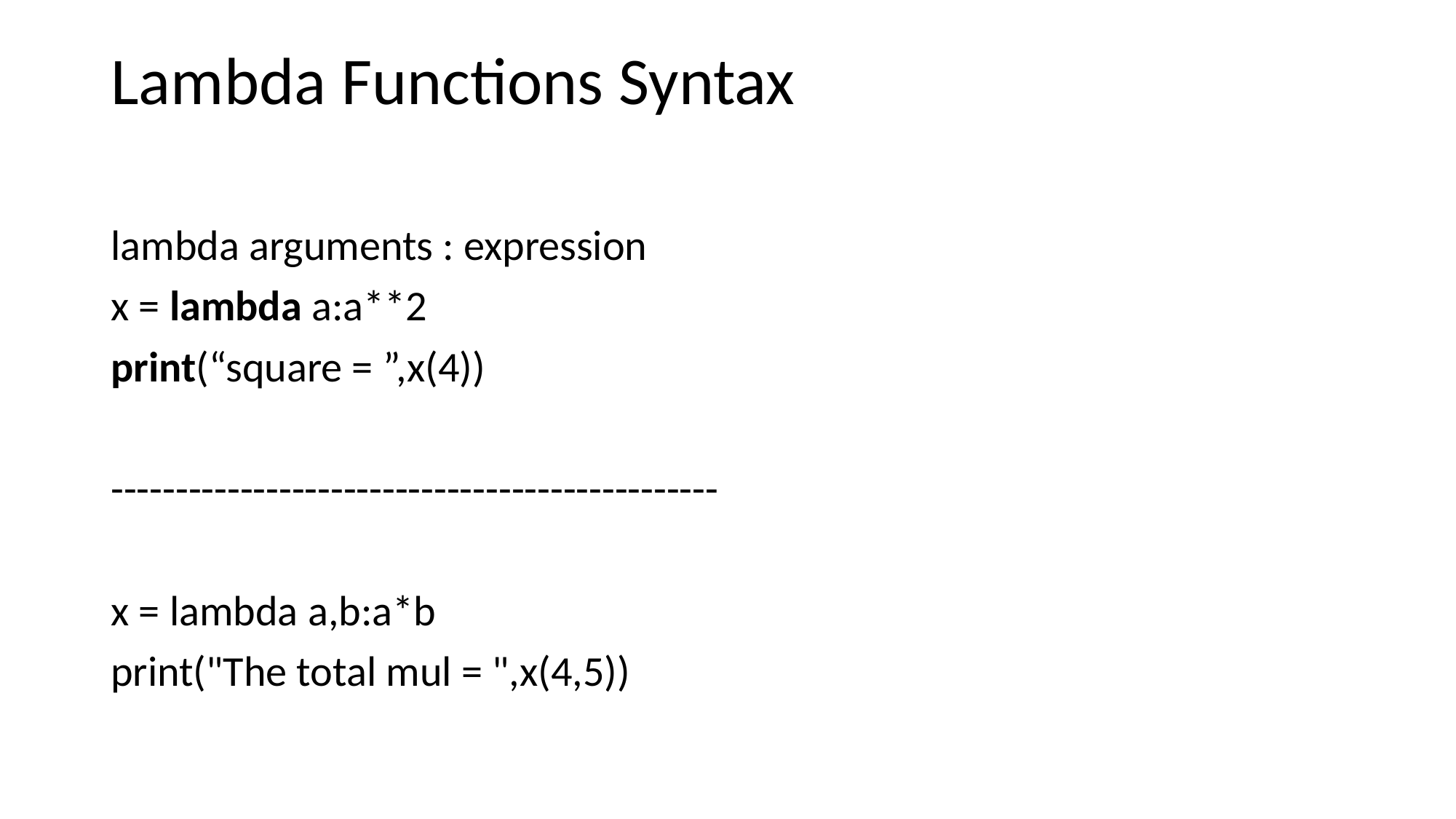

# Lambda Functions Syntax
lambda arguments : expression
x = lambda a:a**2
print(“square = ”,x(4))

-----------------------------------------------

x = lambda a,b:a*b
print("The total mul = ",x(4,5))